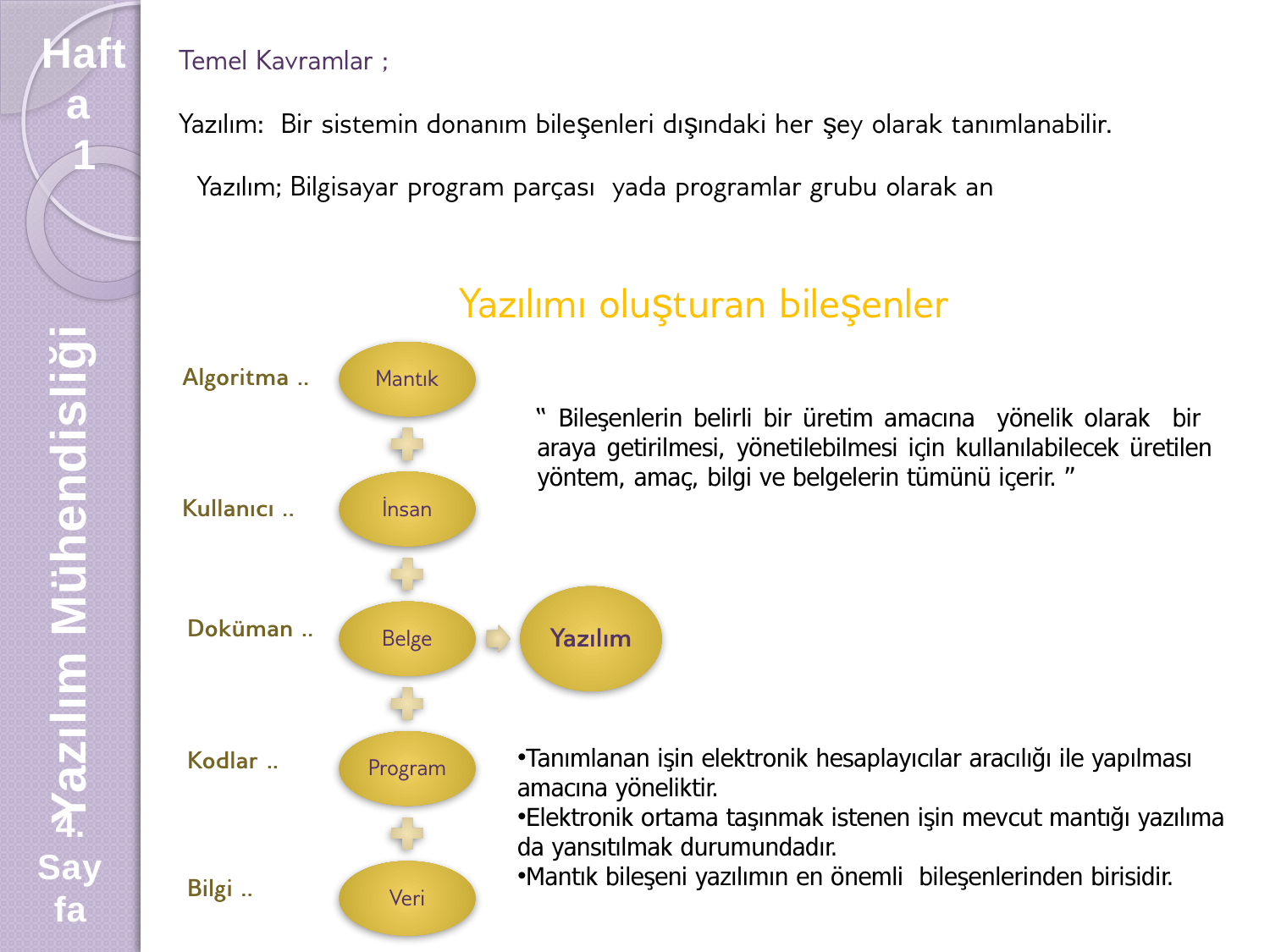

Temel Kavramlar ;
Yazılım:  Bir sistemin donanım bileşenleri dışındaki her şey olarak tanımlanabilir.
Yazılım; Bilgisayar program parçası  yada programlar grubu olarak an

                               Yazılımı oluşturan bileşenler

Hafta
1
Mantık

İnsan

Belge

Program

Veri

Yazılım
Algoritma ..
“ Bileşenlerin belirli bir üretim amacına  yönelik olarak  bir  araya getirilmesi, yönetilebilmesi için kullanılabilecek üretilen yöntem, amaç, bilgi ve belgelerin tümünü içerir. ”
Kullanıcı ..
Yazılım Mühendisliği
Doküman ..
Tanımlanan işin elektronik hesaplayıcılar aracılığı ile yapılması amacına yöneliktir.
Elektronik ortama taşınmak istenen işin mevcut mantığı yazılıma da yansıtılmak durumundadır.
Mantık bileşeni yazılımın en önemli  bileşenlerinden birisidir.
Kodlar ..
4.
Sayfa
Bilgi ..